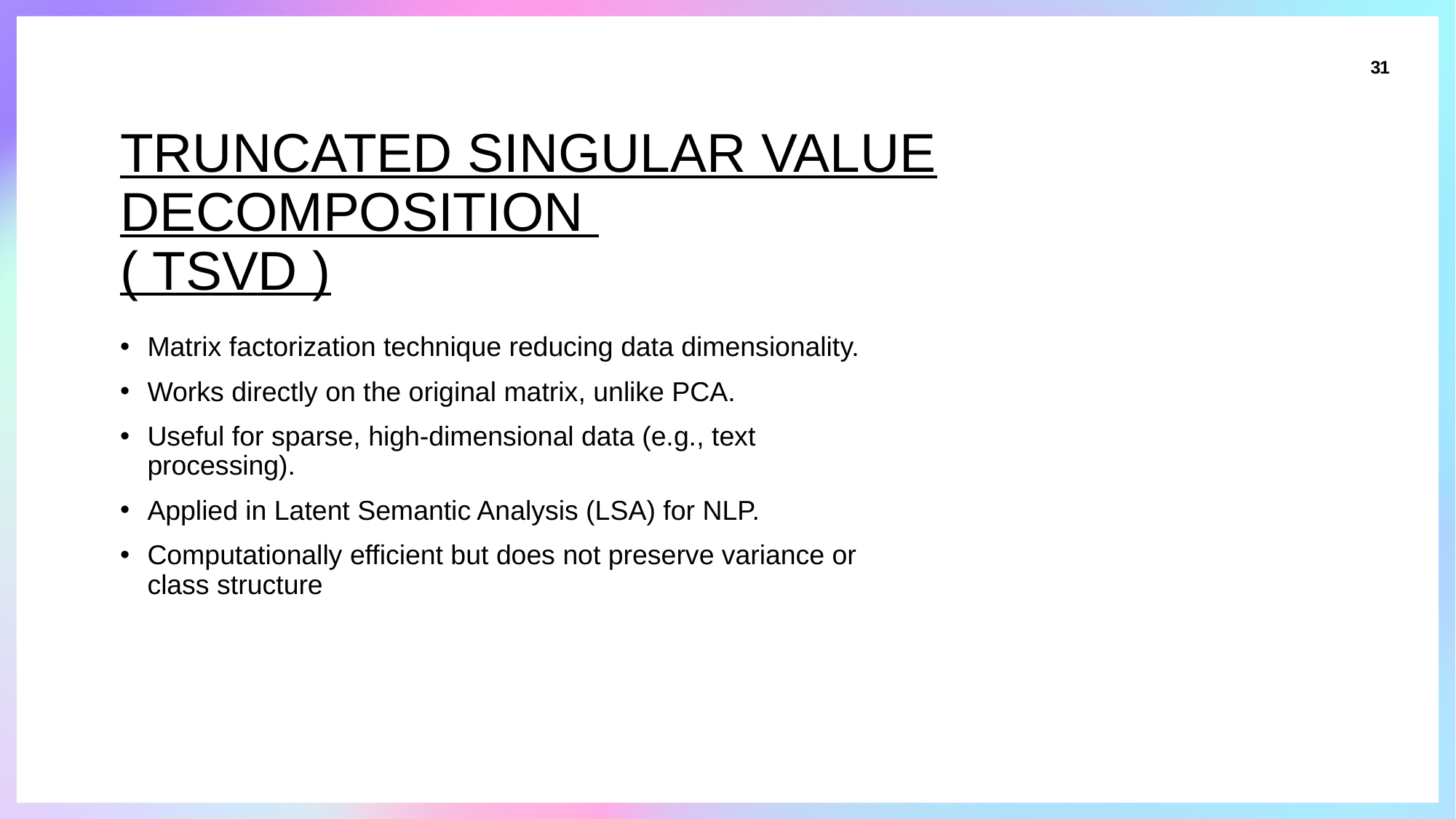

31
# TRUNCATED SINGULAR VALUE DECOMPOSITION ( TSVD )
Matrix factorization technique reducing data dimensionality.
Works directly on the original matrix, unlike PCA.
Useful for sparse, high-dimensional data (e.g., text processing).
Applied in Latent Semantic Analysis (LSA) for NLP.
Computationally efficient but does not preserve variance or class structure